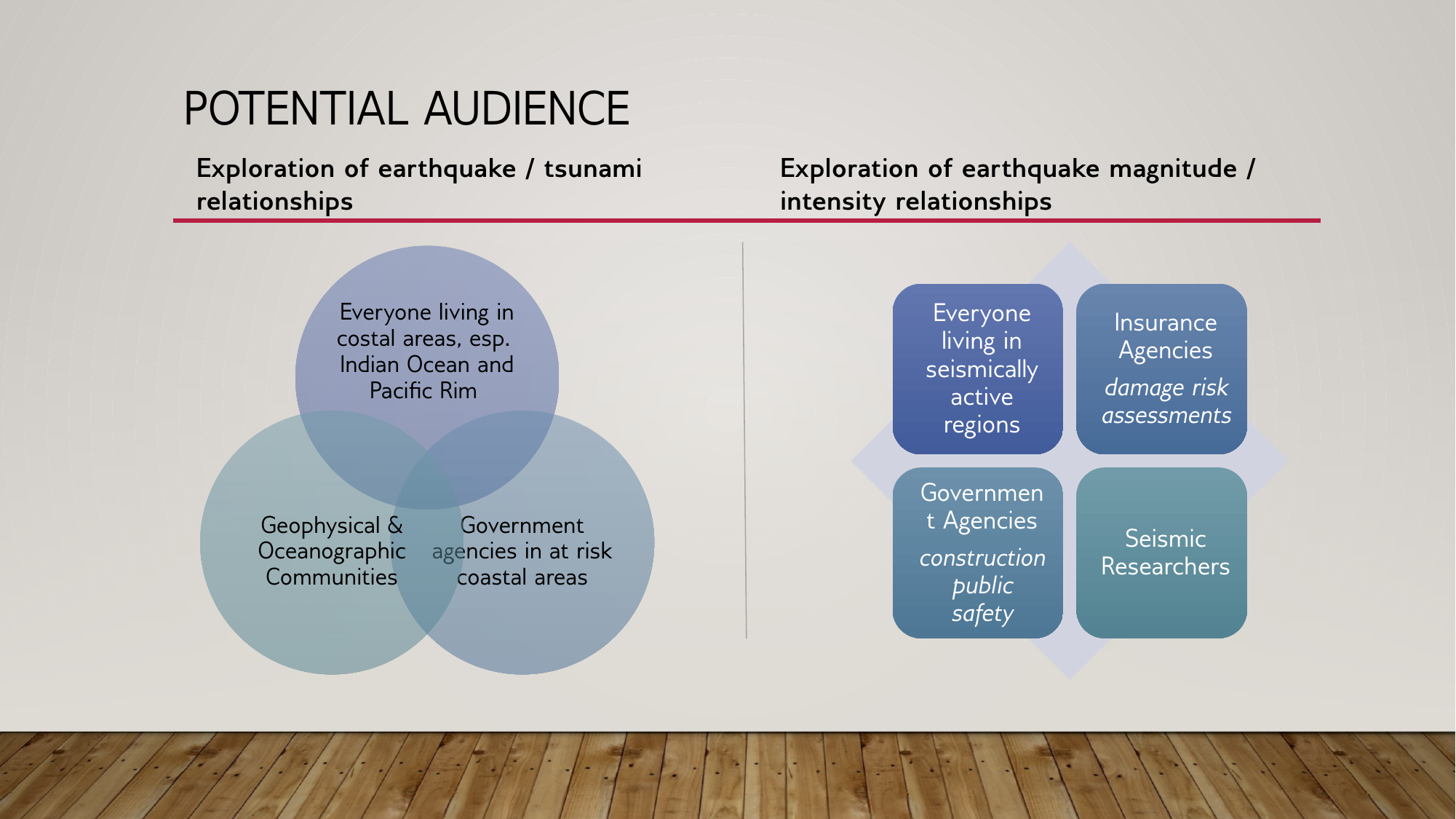

# Potential audience
Exploration of earthquake / tsunami relationships
Exploration of earthquake magnitude / intensity relationships
Everyone living in costal areas, esp.  Indian Ocean and Pacific Rim
Government agencies in at risk coastal areas
Geophysical & Oceanographic Communities
Everyone living in seismically active regions
Insurance Agencies
damage risk assessments
Government Agencies
construction public safety
Seismic Researchers